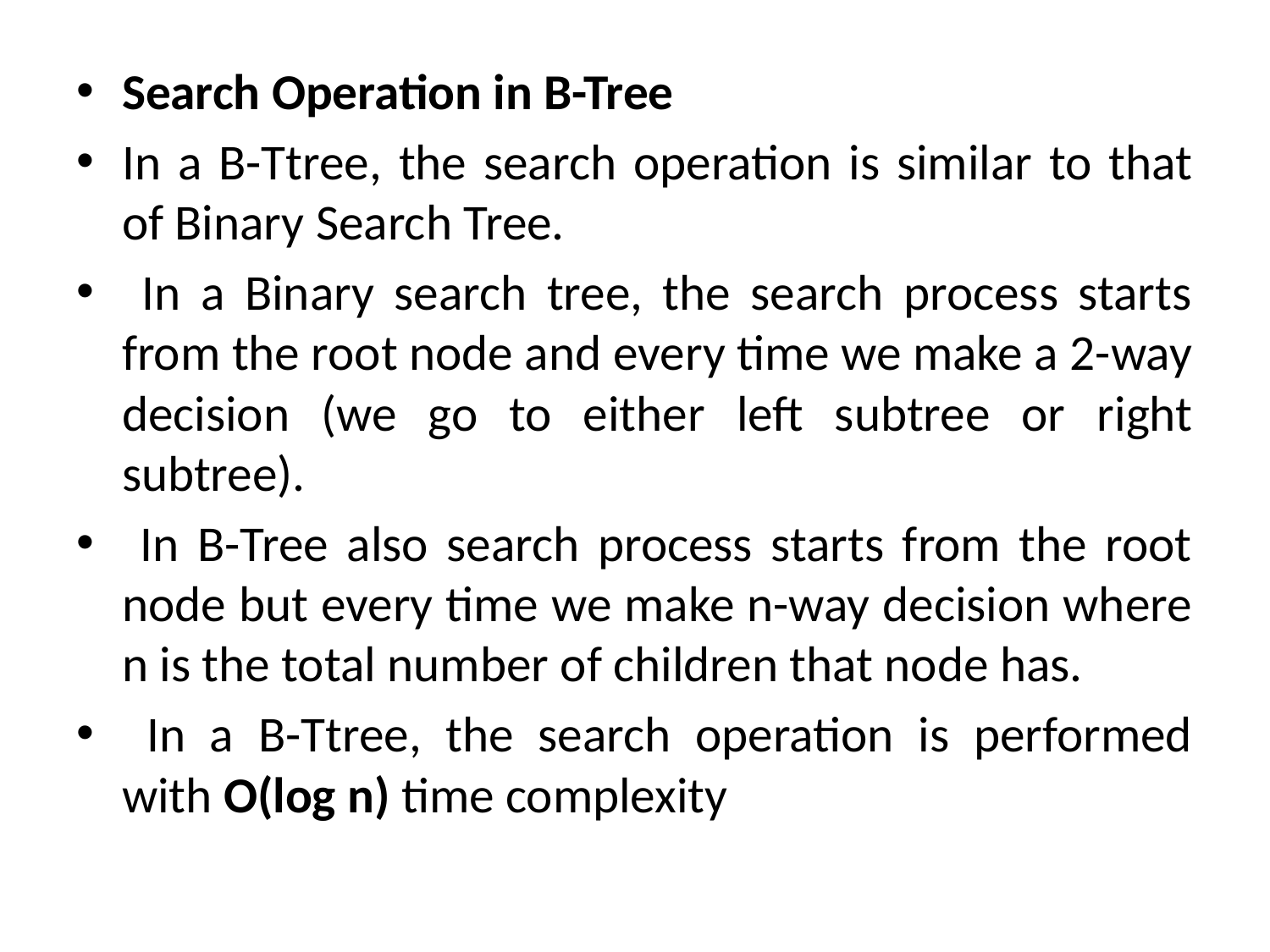

Search Operation in B-Tree
In a B-Ttree, the search operation is similar to that of Binary Search Tree.
 In a Binary search tree, the search process starts from the root node and every time we make a 2-way decision (we go to either left subtree or right subtree).
 In B-Tree also search process starts from the root node but every time we make n-way decision where n is the total number of children that node has.
 In a B-Ttree, the search operation is performed with O(log n) time complexity